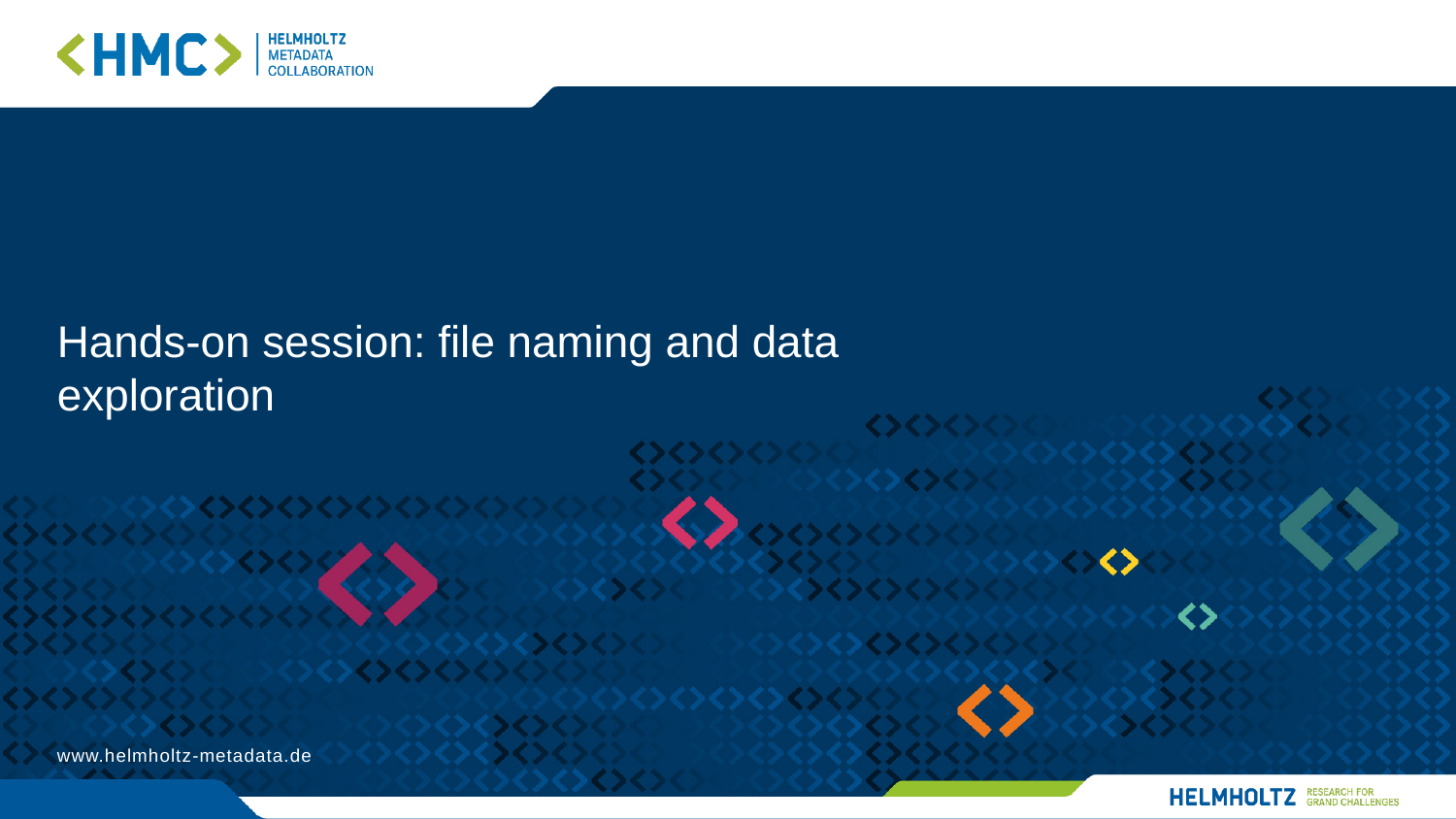

# Hands-on session: file naming and data exploration